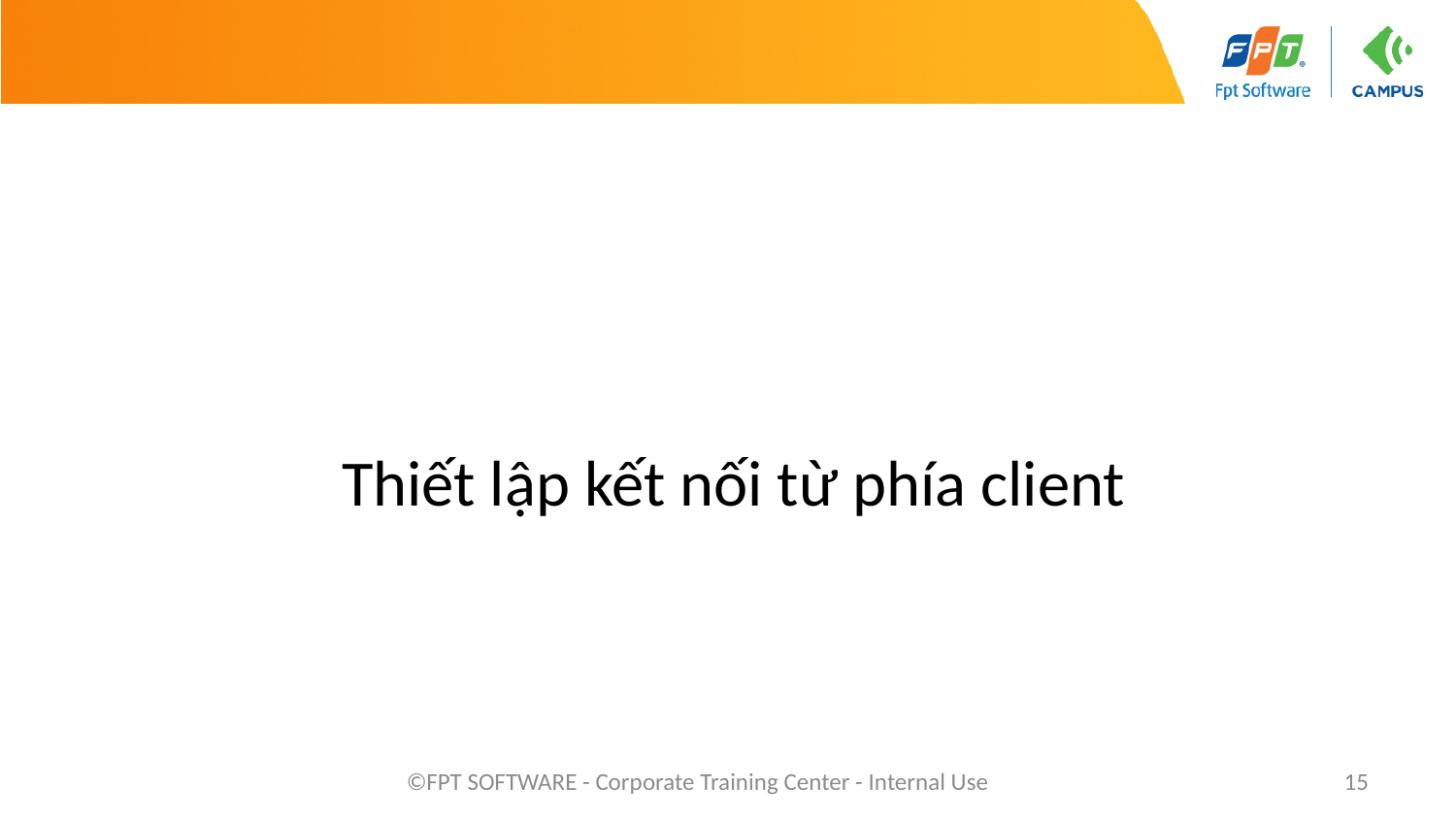

Thiết lập kết nối từ phía client
#
©FPT SOFTWARE - Corporate Training Center - Internal Use
15